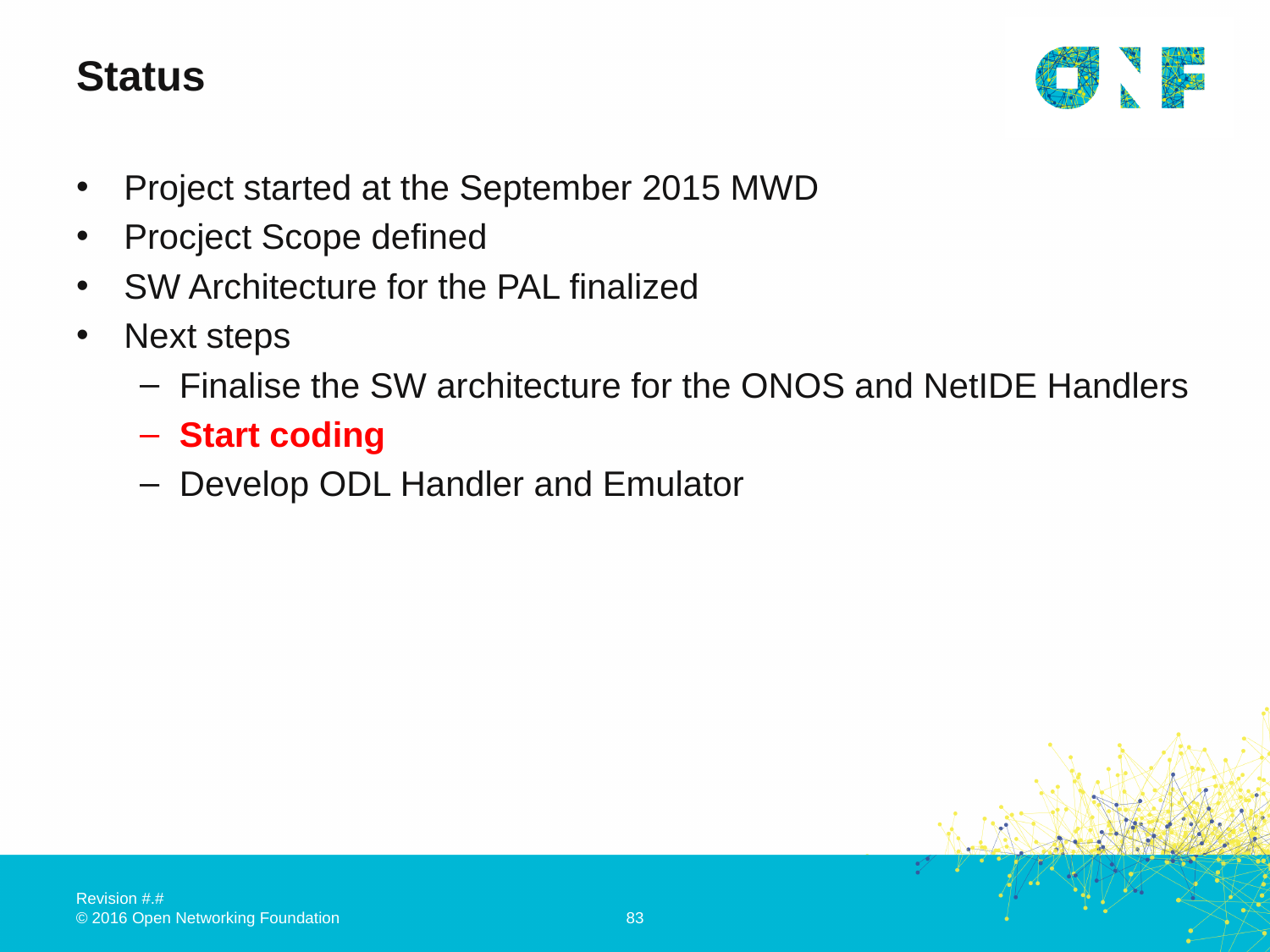

# Status
Project started at the September 2015 MWD
Procject Scope defined
SW Architecture for the PAL finalized
Next steps
Finalise the SW architecture for the ONOS and NetIDE Handlers
Start coding
Develop ODL Handler and Emulator
83